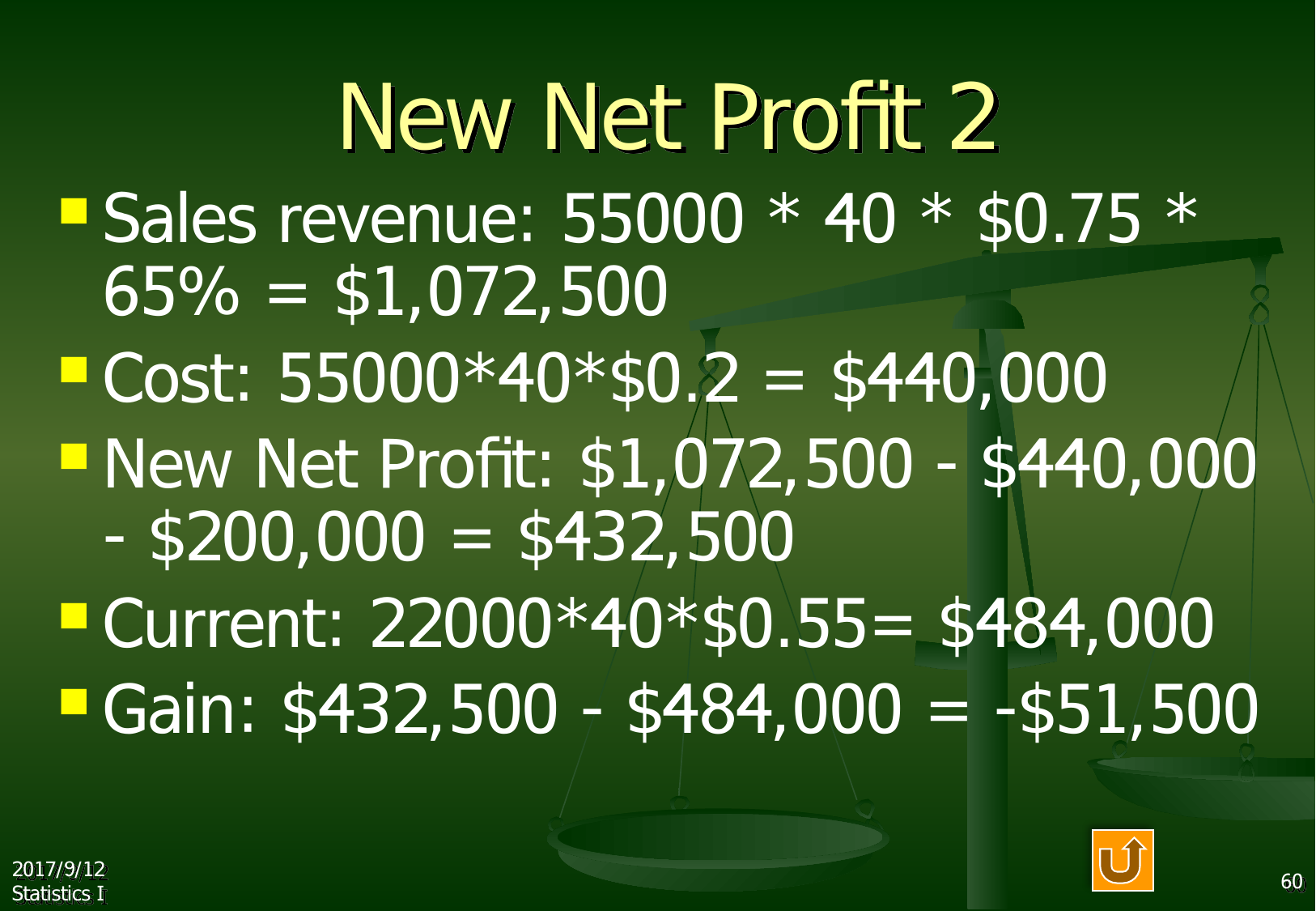

# New Net Profit 2
Sales revenue: 55000 * 40 * $0.75 * 65% = $1,072,500
Cost: 55000*40*$0.2 = $440,000
New Net Profit: $1,072,500 - $440,000 - $200,000 = $432,500
Current: 22000*40*$0.55= $484,000
Gain: $432,500 - $484,000 = -$51,500

2017/9/12
Statistics I
60